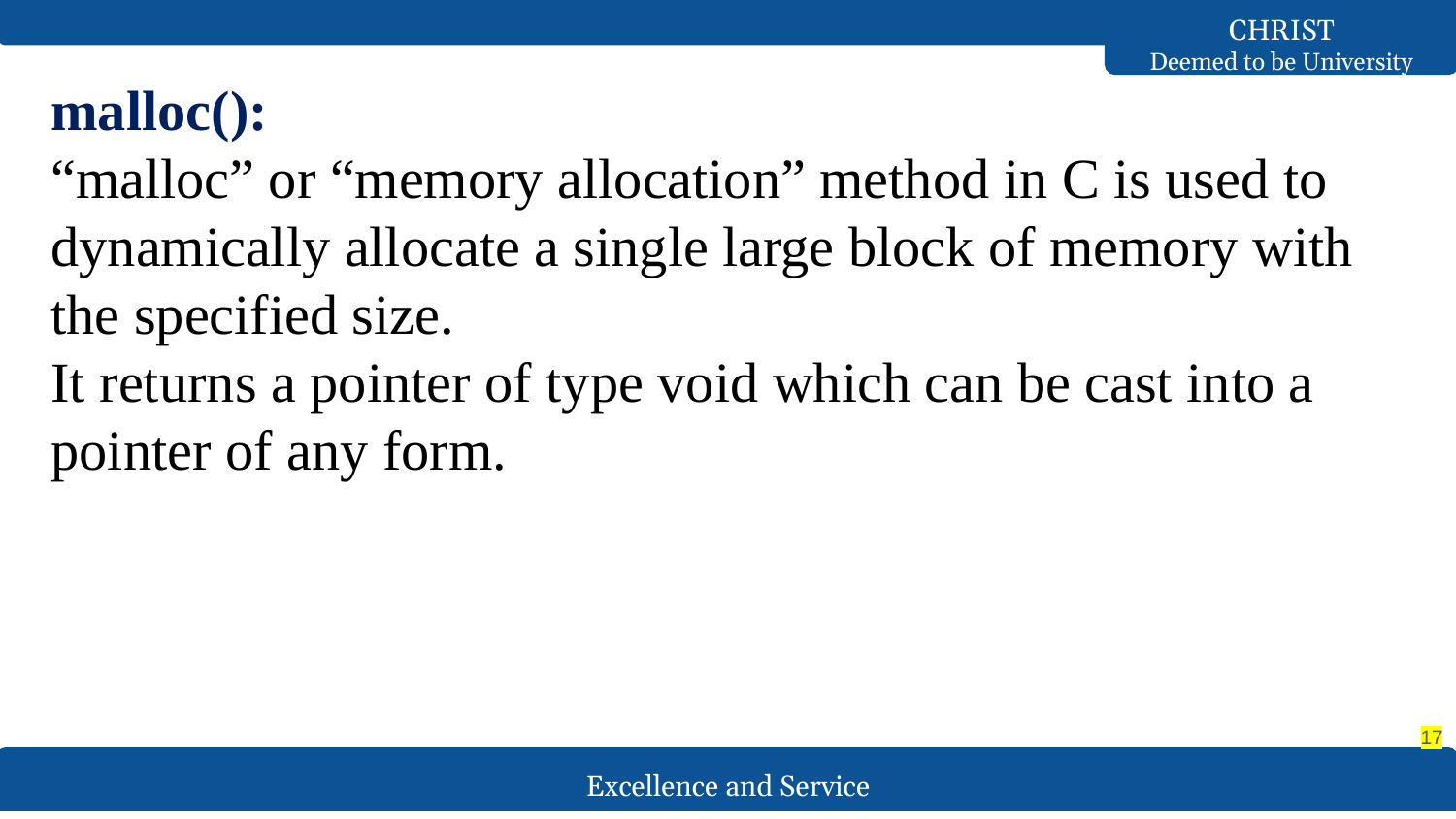

malloc():
“malloc” or “memory allocation” method in C is used to dynamically allocate a single large block of memory with the specified size.
It returns a pointer of type void which can be cast into a pointer of any form.

#
17